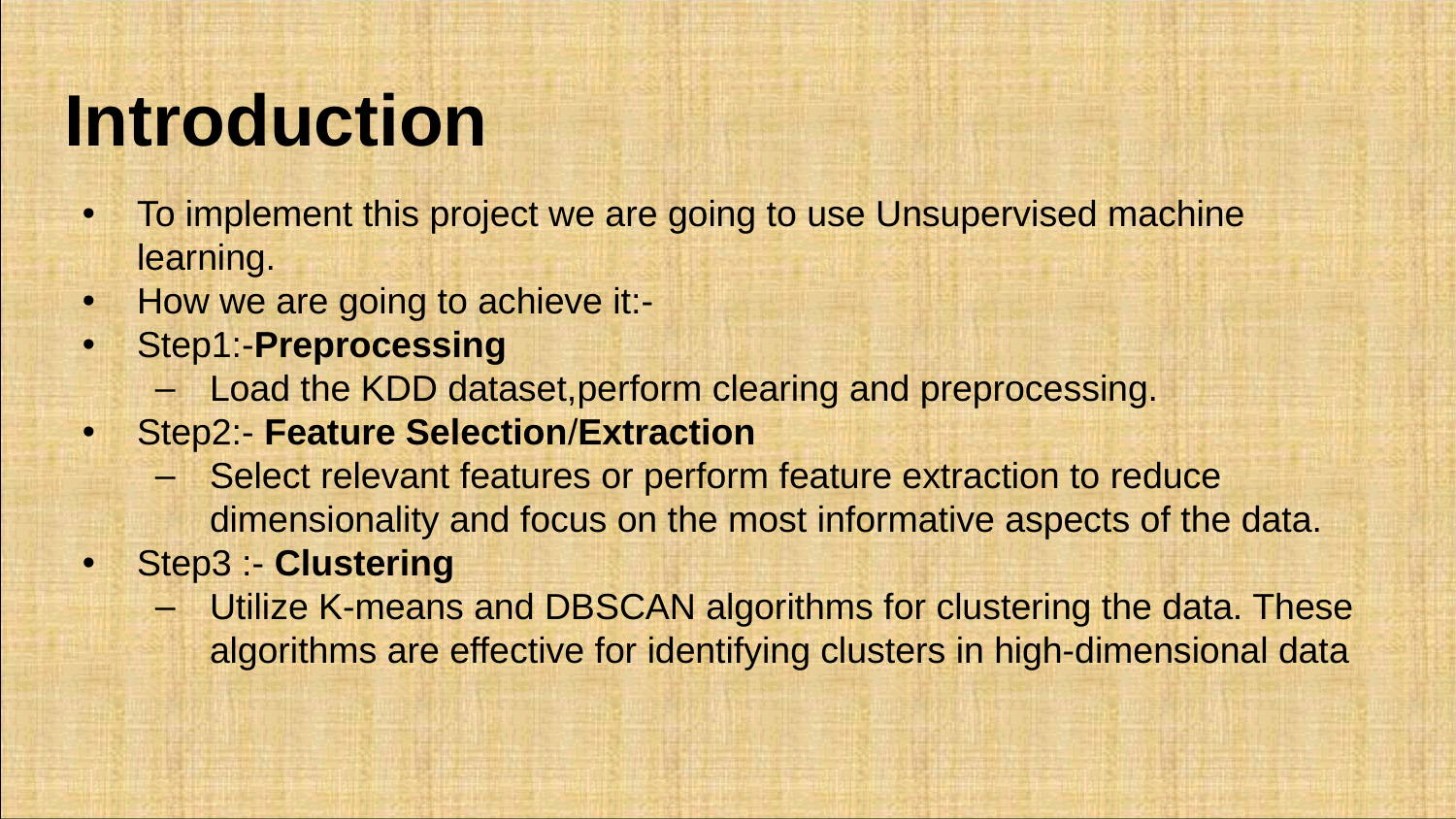

# Introduction
To implement this project we are going to use Unsupervised machine learning.
How we are going to achieve it:-
Step1:-Preprocessing
Load the KDD dataset,perform clearing and preprocessing.
Step2:- Feature Selection/Extraction
Select relevant features or perform feature extraction to reduce dimensionality and focus on the most informative aspects of the data.
Step3 :- Clustering
Utilize K-means and DBSCAN algorithms for clustering the data. These algorithms are effective for identifying clusters in high-dimensional data